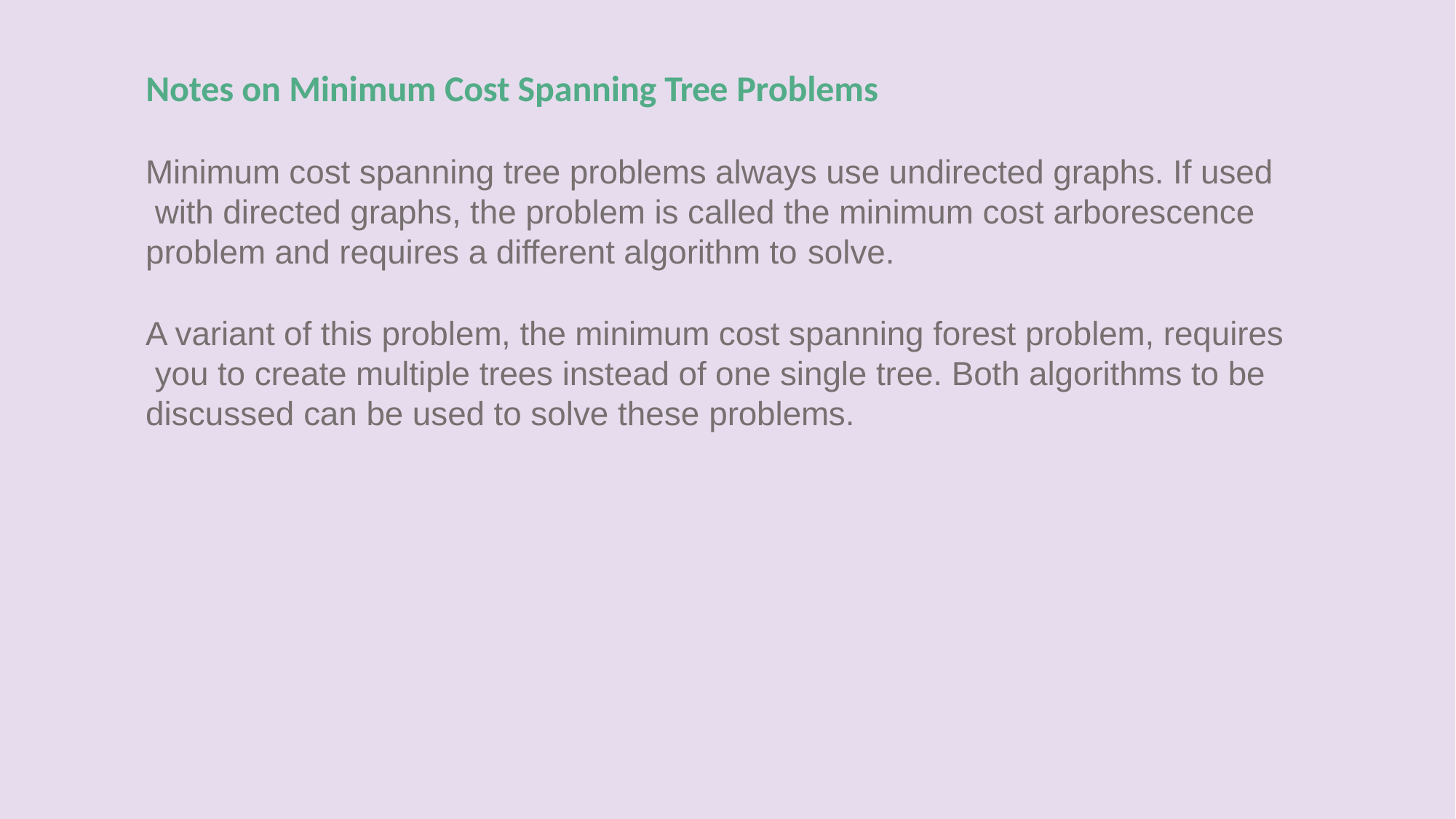

# Notes on Minimum Cost Spanning Tree Problems
Minimum cost spanning tree problems always use undirected graphs. If used  with directed graphs, the problem is called the minimum cost arborescence  problem and requires a different algorithm to solve.

A variant of this problem, the minimum cost spanning forest problem, requires  you to create multiple trees instead of one single tree. Both algorithms to be  discussed can be used to solve these problems.